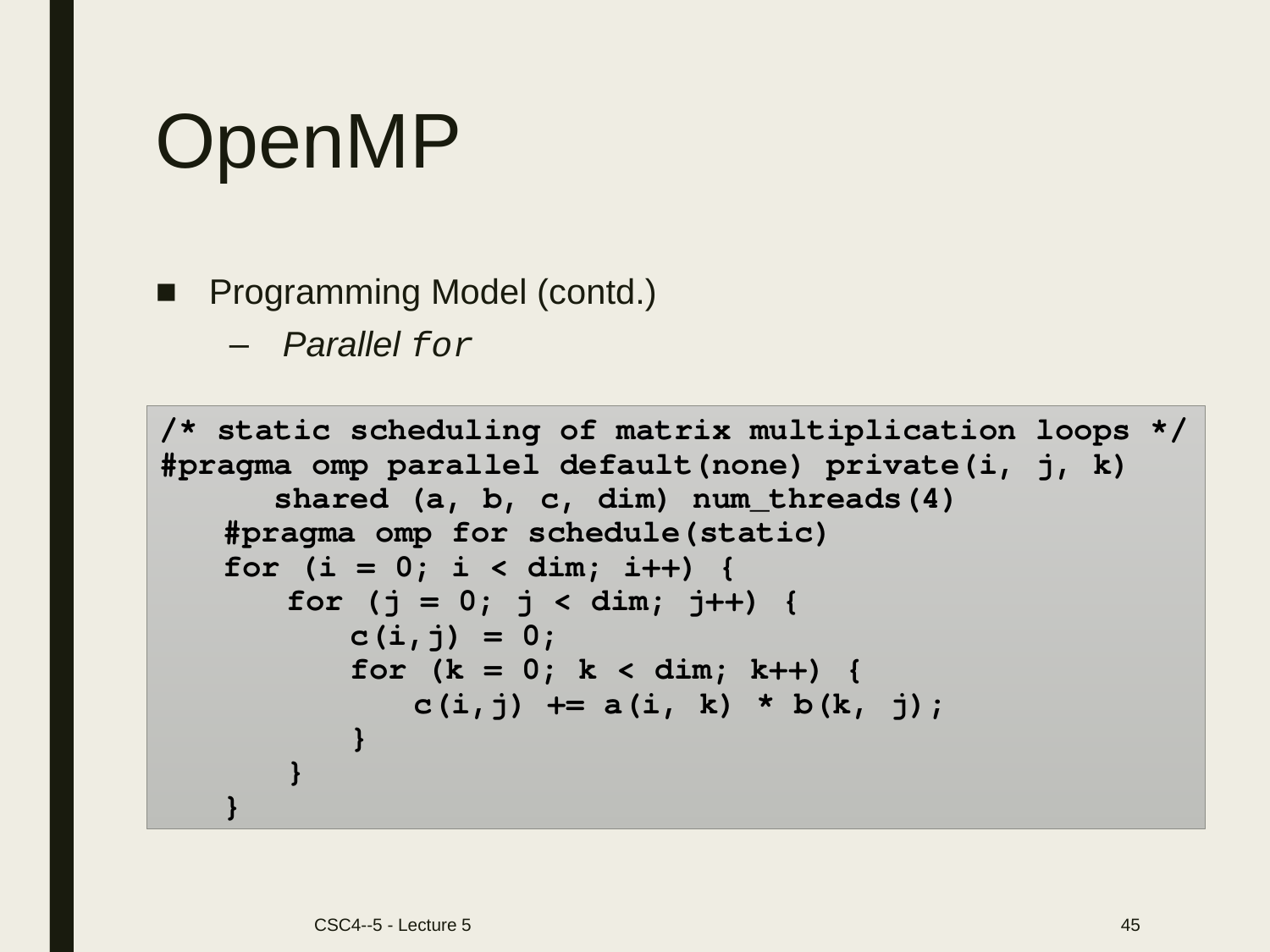

# OpenMP
Programming Model (contd.)
Parallel for
/* static scheduling of matrix multiplication loops */
#pragma omp parallel default(none) private(i, j, k)          shared (a, b, c, dim) num_threads(4)
#pragma omp for schedule(static)
for (i = 0; i < dim; i++) {
for (j = 0; j < dim; j++) {
c(i,j) = 0;
for (k = 0; k < dim; k++) {
c(i,j) += a(i, k) * b(k, j);
}
}
}
CSC4--5 - Lecture 5
45